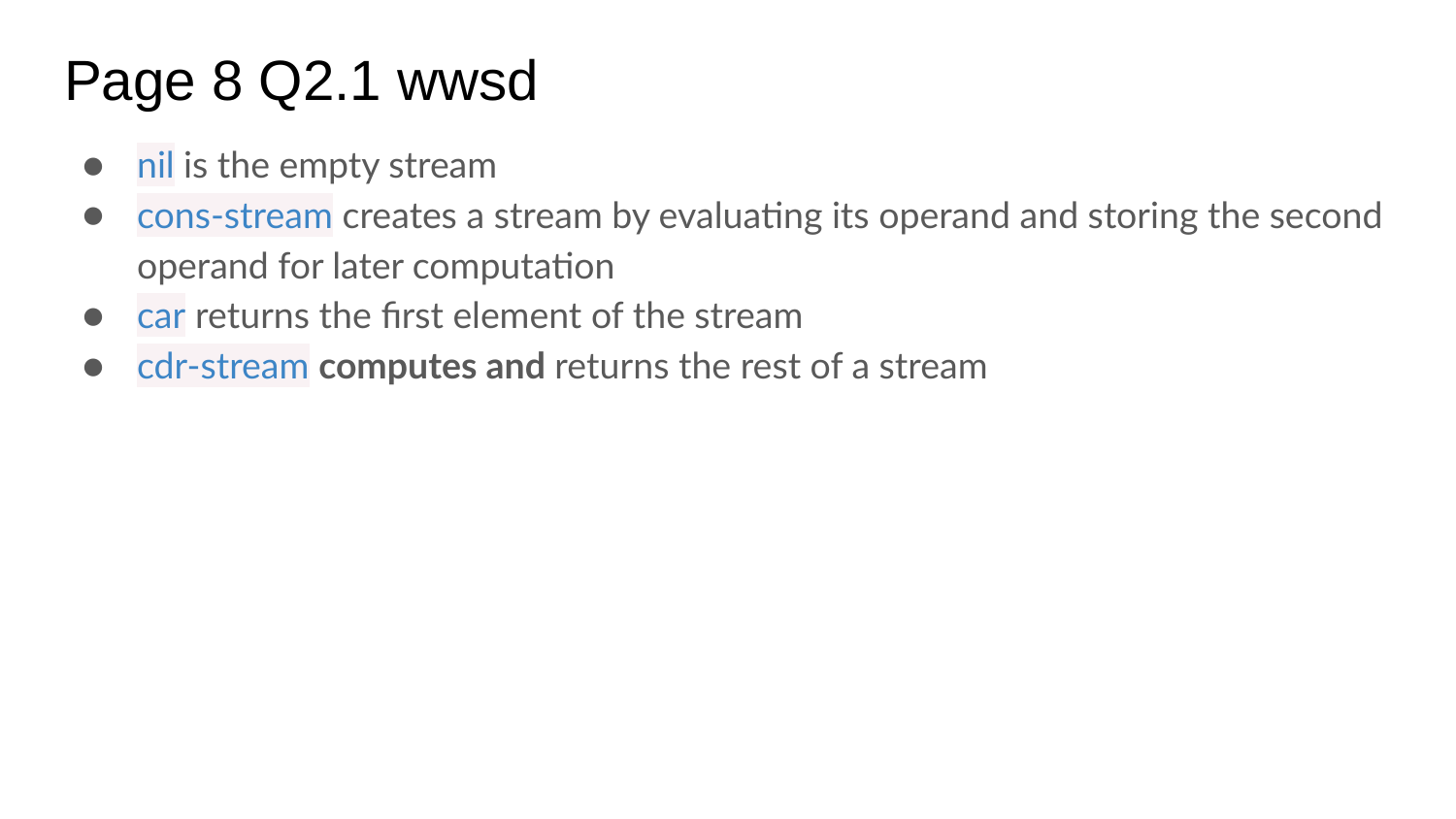

# Page 8 Q2.1 wwsd
nil is the empty stream
cons-stream creates a stream by evaluating its operand and storing the second operand for later computation
car returns the first element of the stream
cdr-stream computes and returns the rest of a stream